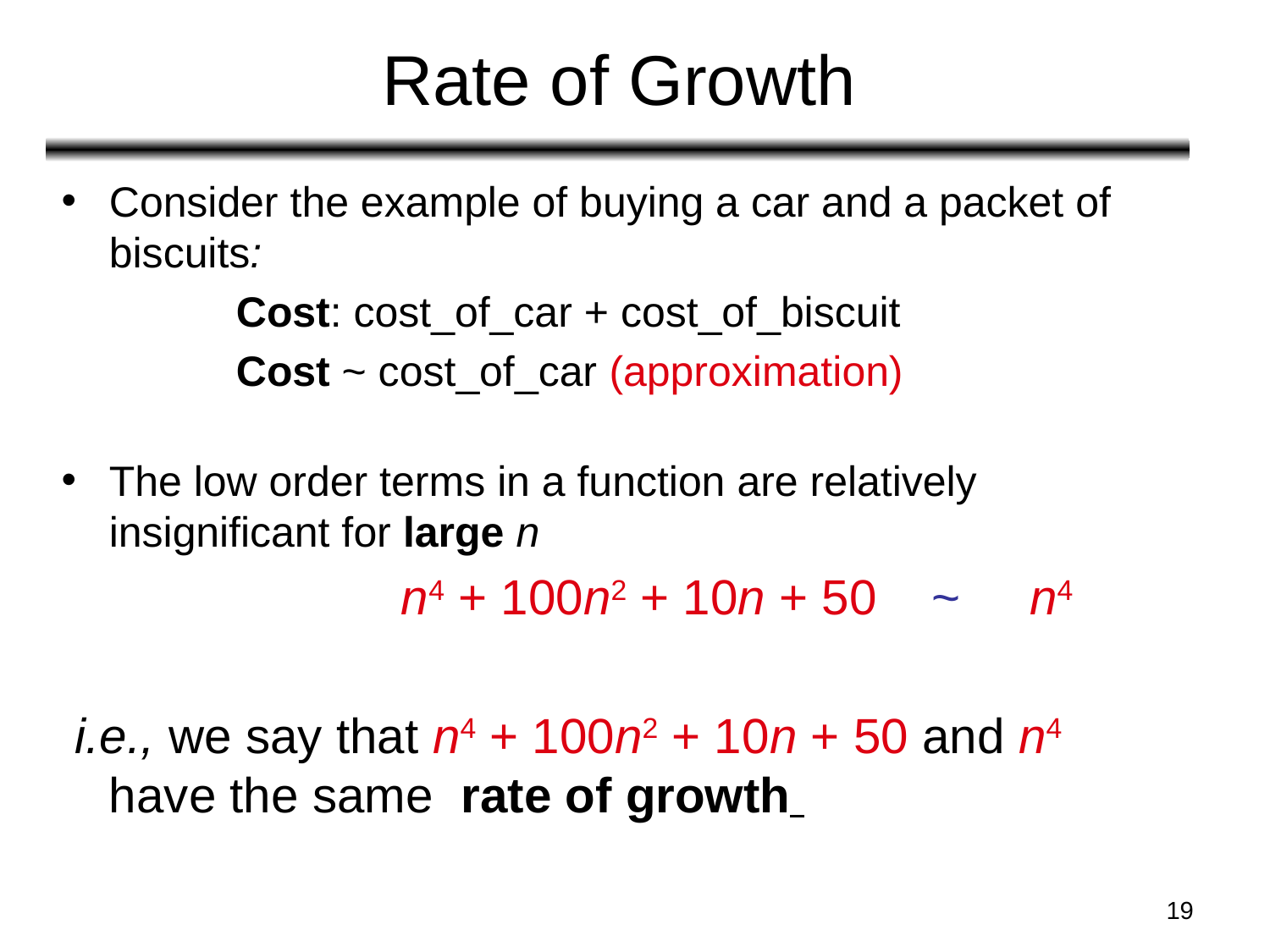

# Rate of Growth
Consider the example of buying a car and a packet of biscuits:
		Cost: cost_of_car + cost_of_biscuit
		Cost ~ cost_of_car (approximation)
The low order terms in a function are relatively insignificant for large n
		            n4 + 100n2 + 10n + 50    ~     n4

 i.e., we say that n4 + 100n2 + 10n + 50 and n4 have the same  rate of growth

19